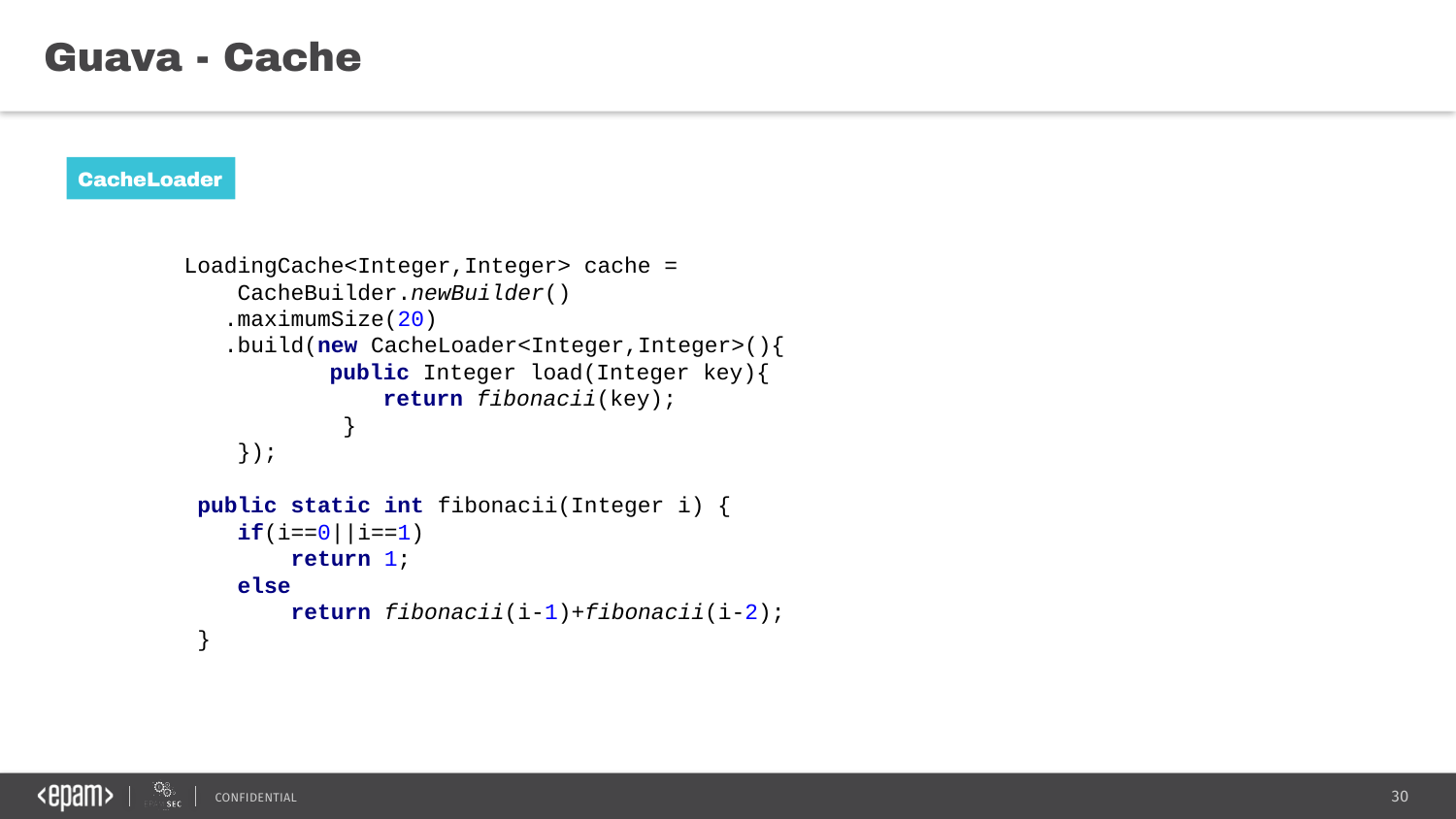

Guava - Cache

CacheLoader

LoadingCache<Integer,Integer> cache =
    CacheBuilder.newBuilder()
   .maximumSize(20)
   .build(new CacheLoader<Integer,Integer>(){
     	public Integer load(Integer key){
     	    return fibonacii(key);
    	 }
    });

 public static int fibonacii(Integer i) {
    if(i==0||i==1)
        return 1;
    else
        return fibonacii(i-1)+fibonacii(i-2);
 }